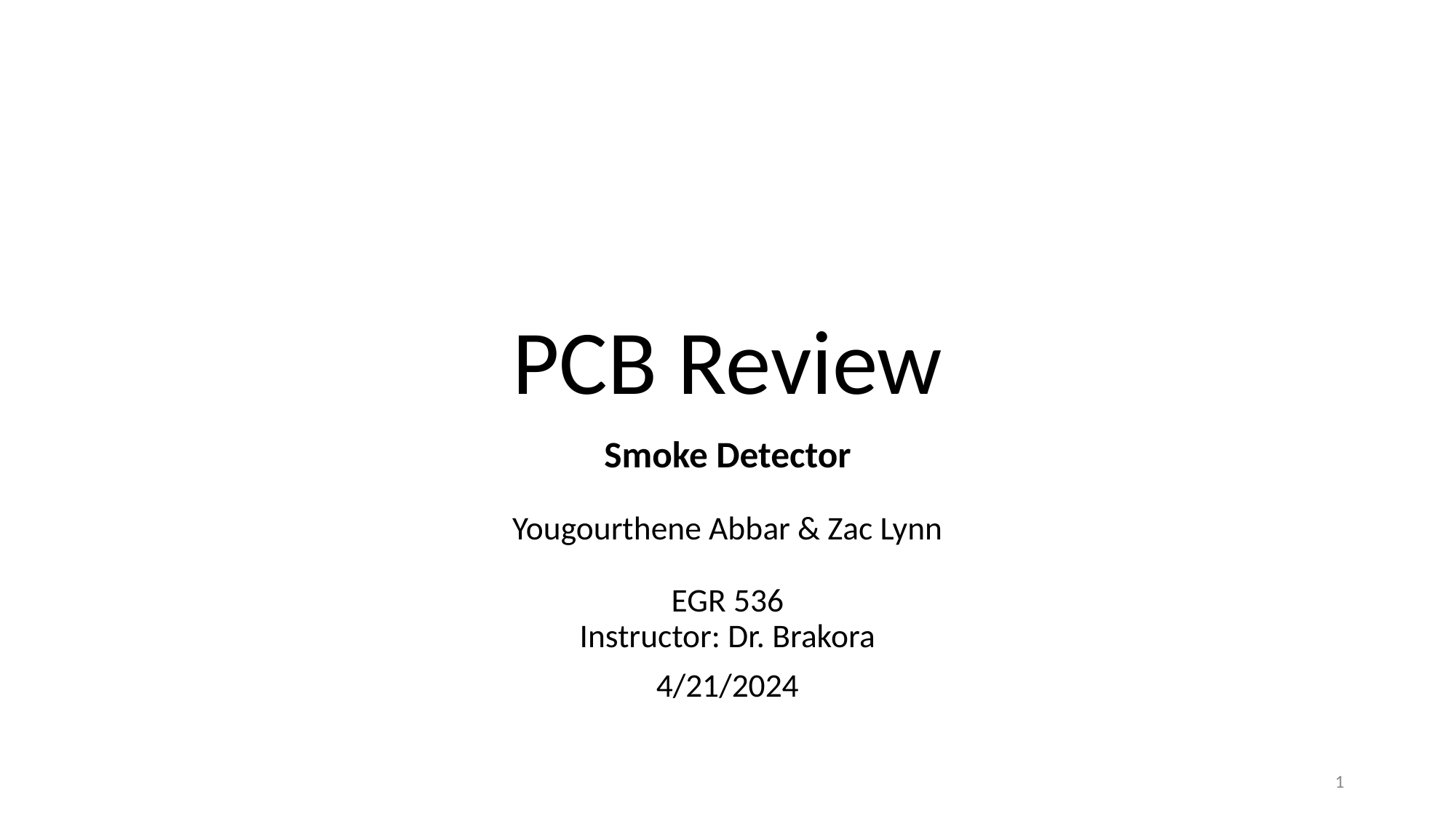

# PCB Review
Smoke Detector

Yougourthene Abbar & Zac Lynn

EGR 536
Instructor: Dr. Brakora
4/21/2024
1